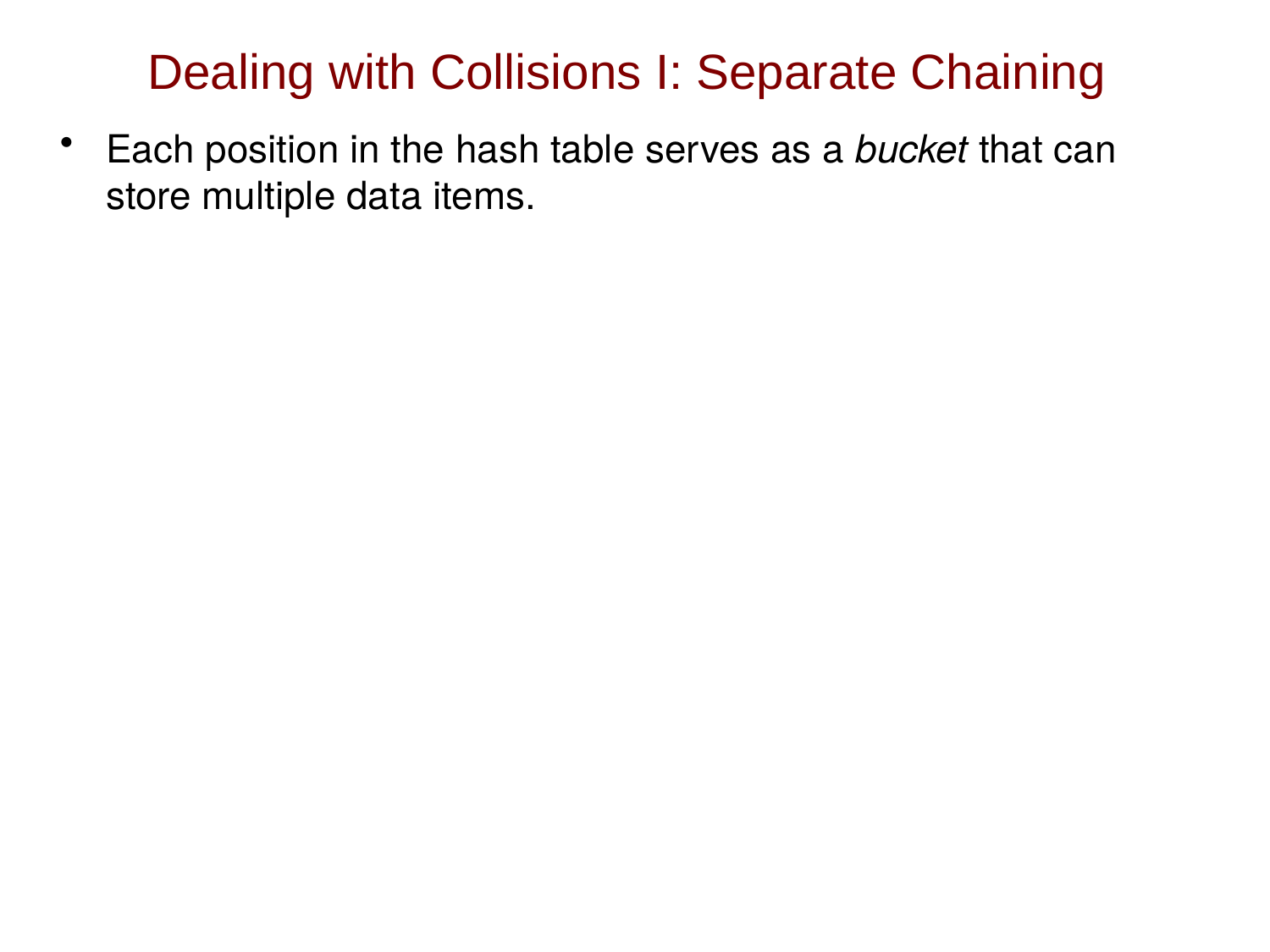

# Dealing with Collisions I: Separate Chaining
Each position in the hash table serves as a bucket that can store multiple data items.